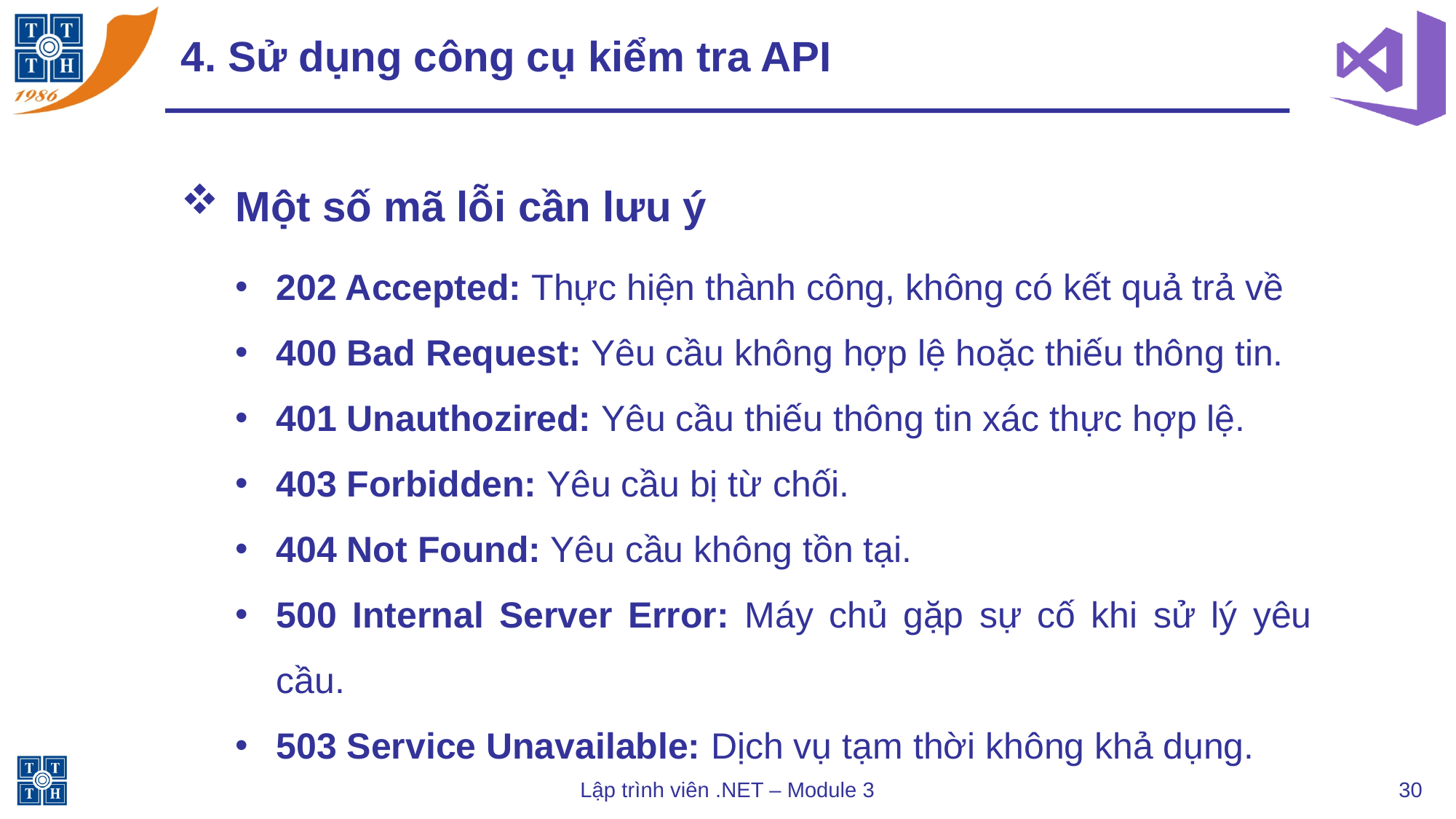

# 4. Sử dụng công cụ kiểm tra API
Một số mã lỗi cần lưu ý
202 Accepted: Thực hiện thành công, không có kết quả trả về
400 Bad Request: Yêu cầu không hợp lệ hoặc thiếu thông tin.
401 Unauthozired: Yêu cầu thiếu thông tin xác thực hợp lệ.
403 Forbidden: Yêu cầu bị từ chối.
404 Not Found: Yêu cầu không tồn tại.
500 Internal Server Error: Máy chủ gặp sự cố khi sử lý yêu cầu.
503 Service Unavailable: Dịch vụ tạm thời không khả dụng.